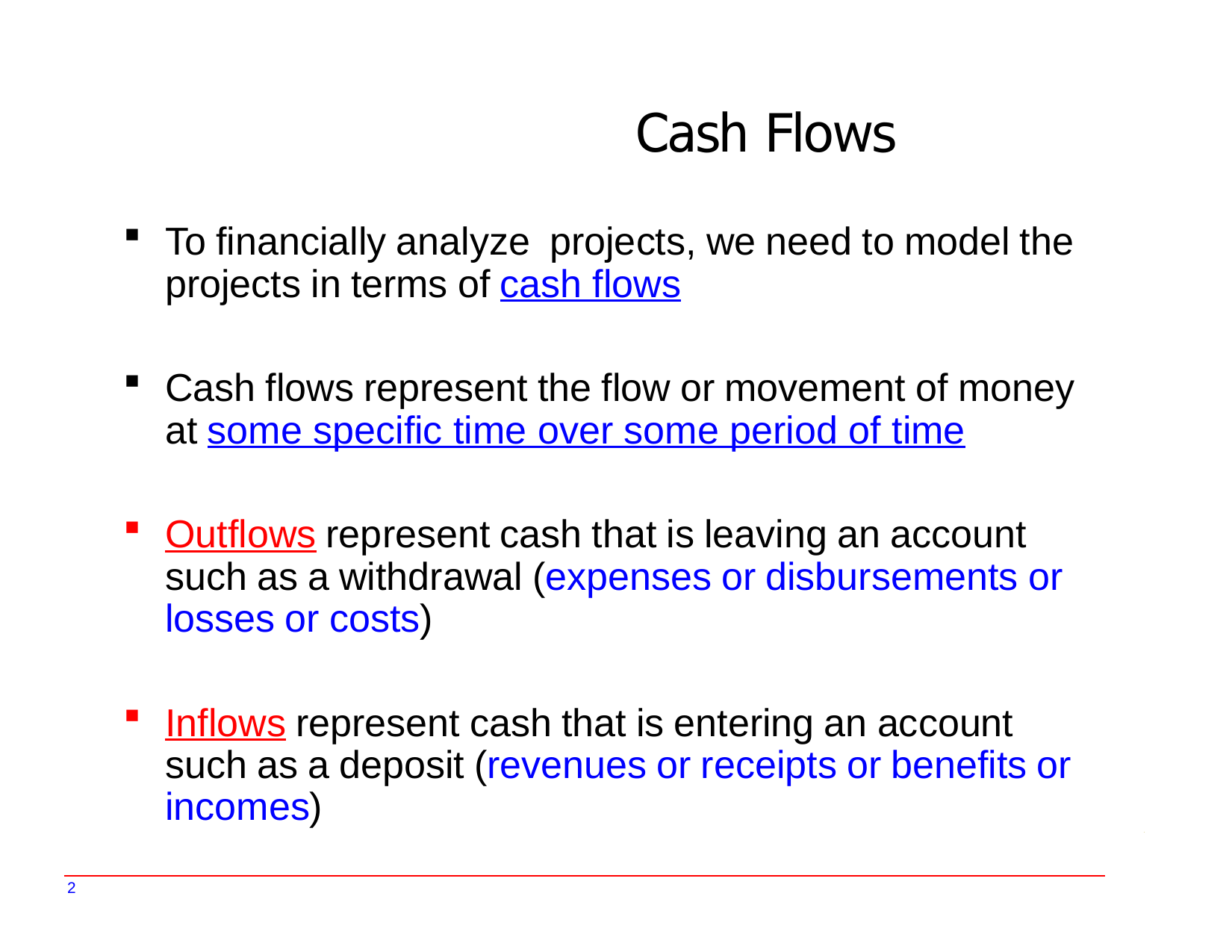

# Cash Flows
To financially analyze  projects, we need to model the projects in terms of cash flows

Cash flows represent the flow or movement of money at some specific time over some period of time

Outflows represent cash that is leaving an account such as a withdrawal (expenses or disbursements or losses or costs)

Inflows represent cash that is entering an account such as a deposit (revenues or receipts or benefits or incomes)

2